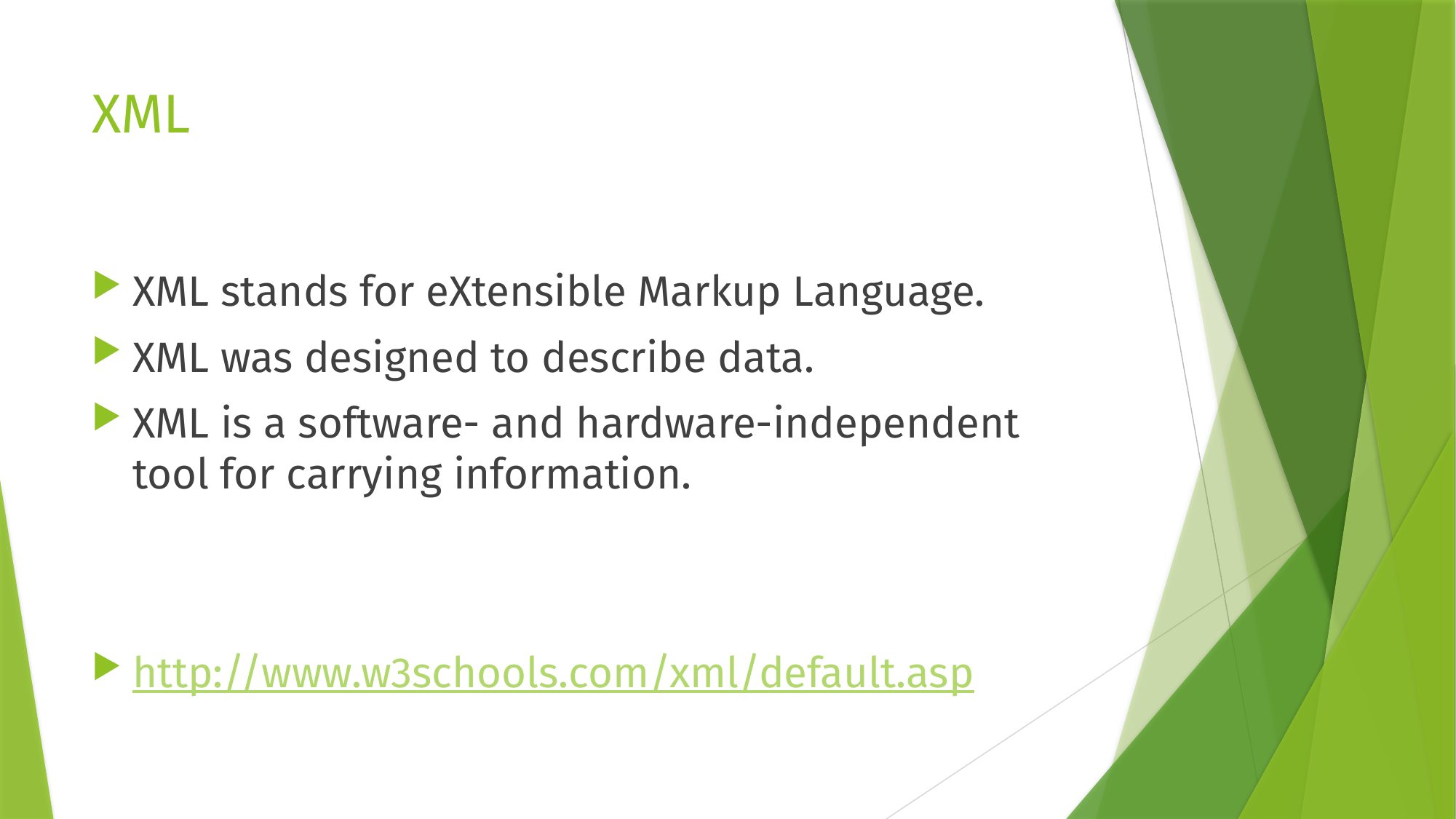

# XML
XML stands for eXtensible Markup Language.
XML was designed to describe data.
XML is a software- and hardware-independent tool for carrying information.

http://www.w3schools.com/xml/default.asp